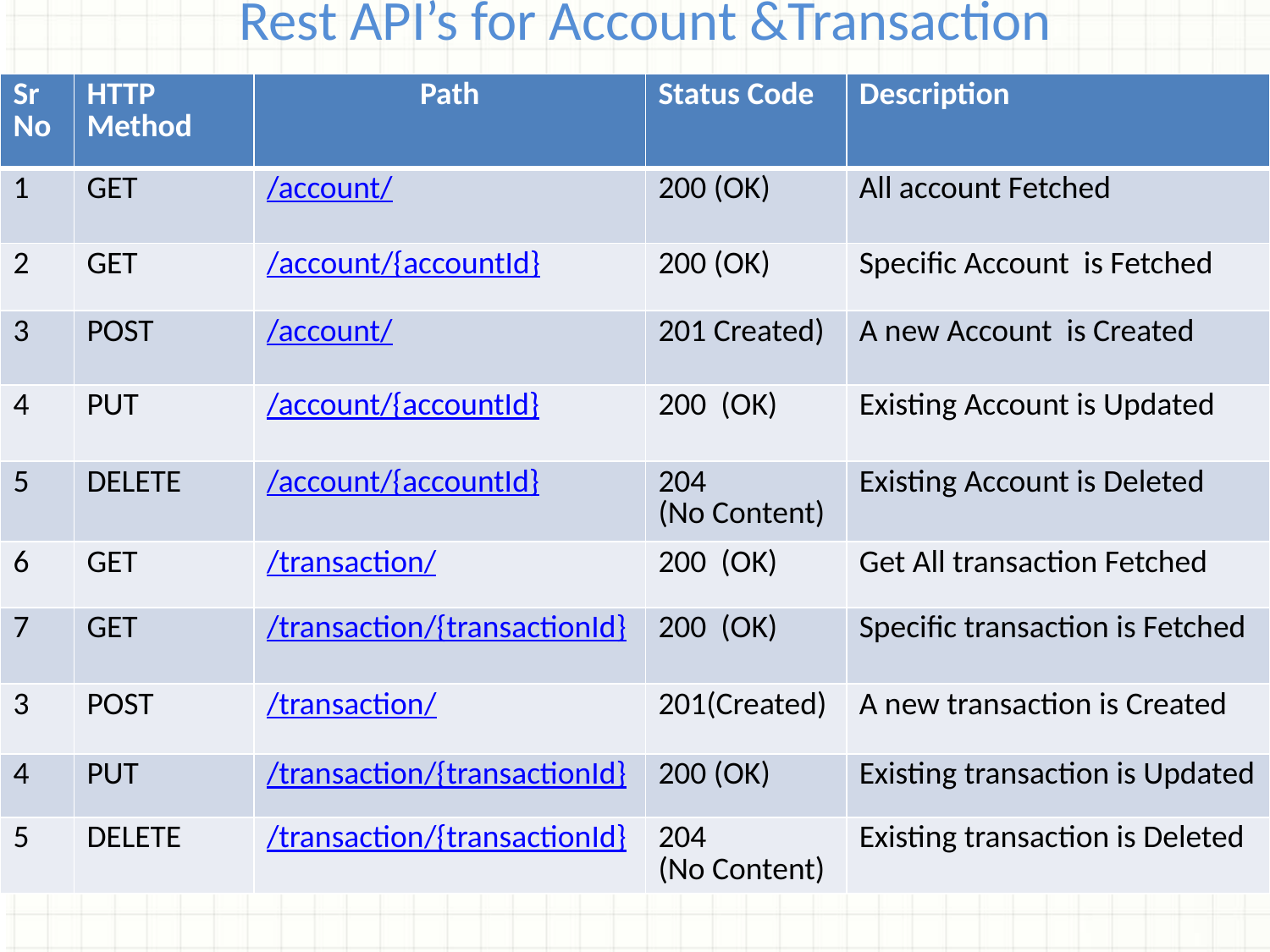

Rest API’s for Account &Transaction
| Sr No | HTTP Method | Path | Status Code | Description |
| --- | --- | --- | --- | --- |
| 1 | GET | /account/ | 200 (OK) | All account Fetched |
| 2 | GET | /account/{accountId} | 200 (OK) | Specific Account is Fetched |
| 3 | POST | /account/ | 201 Created) | A new Account is Created |
| 4 | PUT | /account/{accountId} | 200 (OK) | Existing Account is Updated |
| 5 | DELETE | /account/{accountId} | 204 (No Content) | Existing Account is Deleted |
| 6 | GET | /transaction/ | 200 (OK) | Get All transaction Fetched |
| 7 | GET | /transaction/{transactionId} | 200 (OK) | Specific transaction is Fetched |
| 3 | POST | /transaction/ | 201(Created) | A new transaction is Created |
| 4 | PUT | /transaction/{transactionId} | 200 (OK) | Existing transaction is Updated |
| 5 | DELETE | /transaction/{transactionId} | 204 (No Content) | Existing transaction is Deleted |